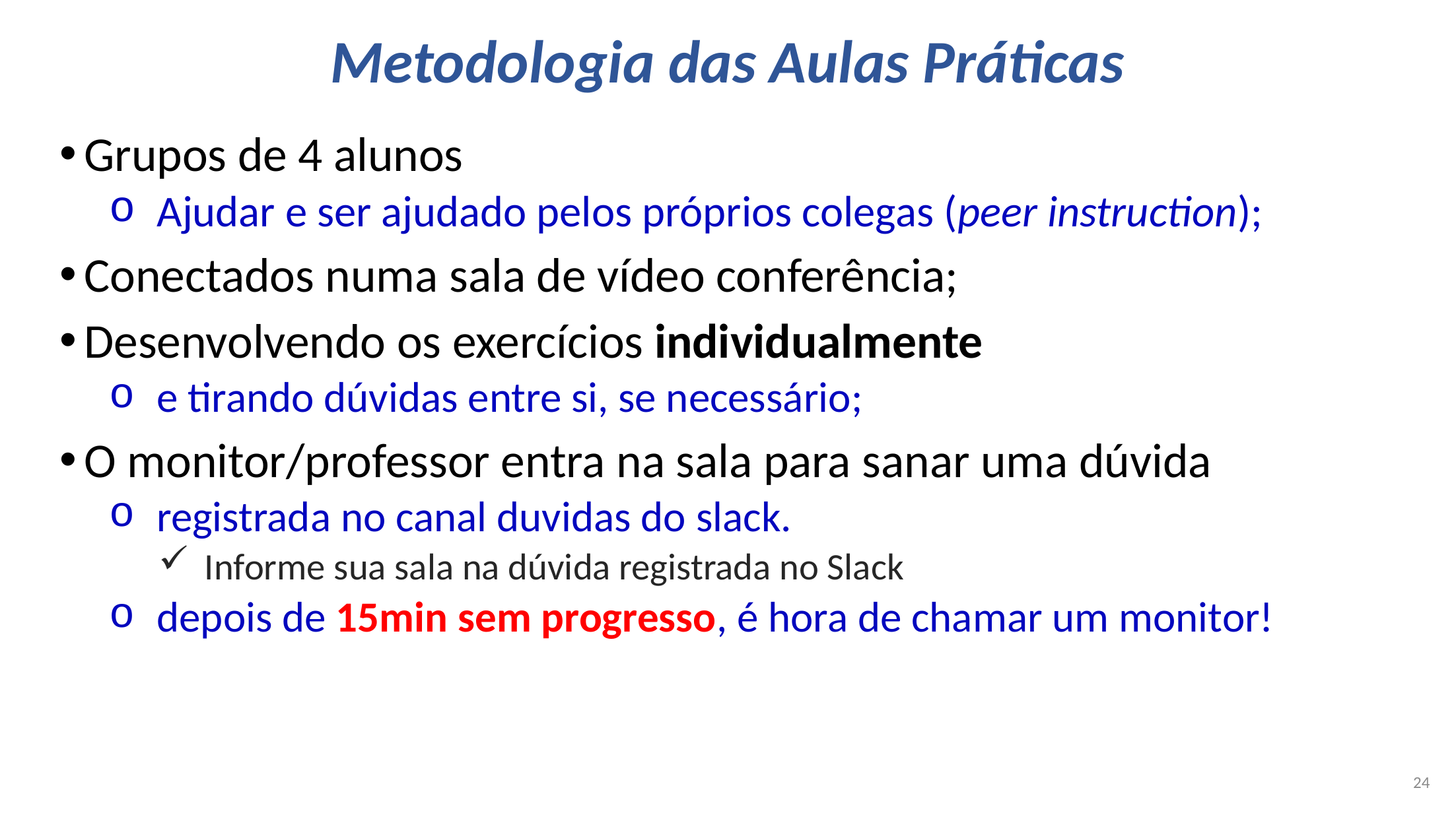

# Metodologia das Aulas Práticas
Grupos de 4 alunos
Ajudar e ser ajudado pelos próprios colegas (peer instruction);
Conectados numa sala de vídeo conferência;
Desenvolvendo os exercícios individualmente
e tirando dúvidas entre si, se necessário;
O monitor/professor entra na sala para sanar uma dúvida
registrada no canal duvidas do slack.
Informe sua sala na dúvida registrada no Slack
depois de 15min sem progresso, é hora de chamar um monitor!

24